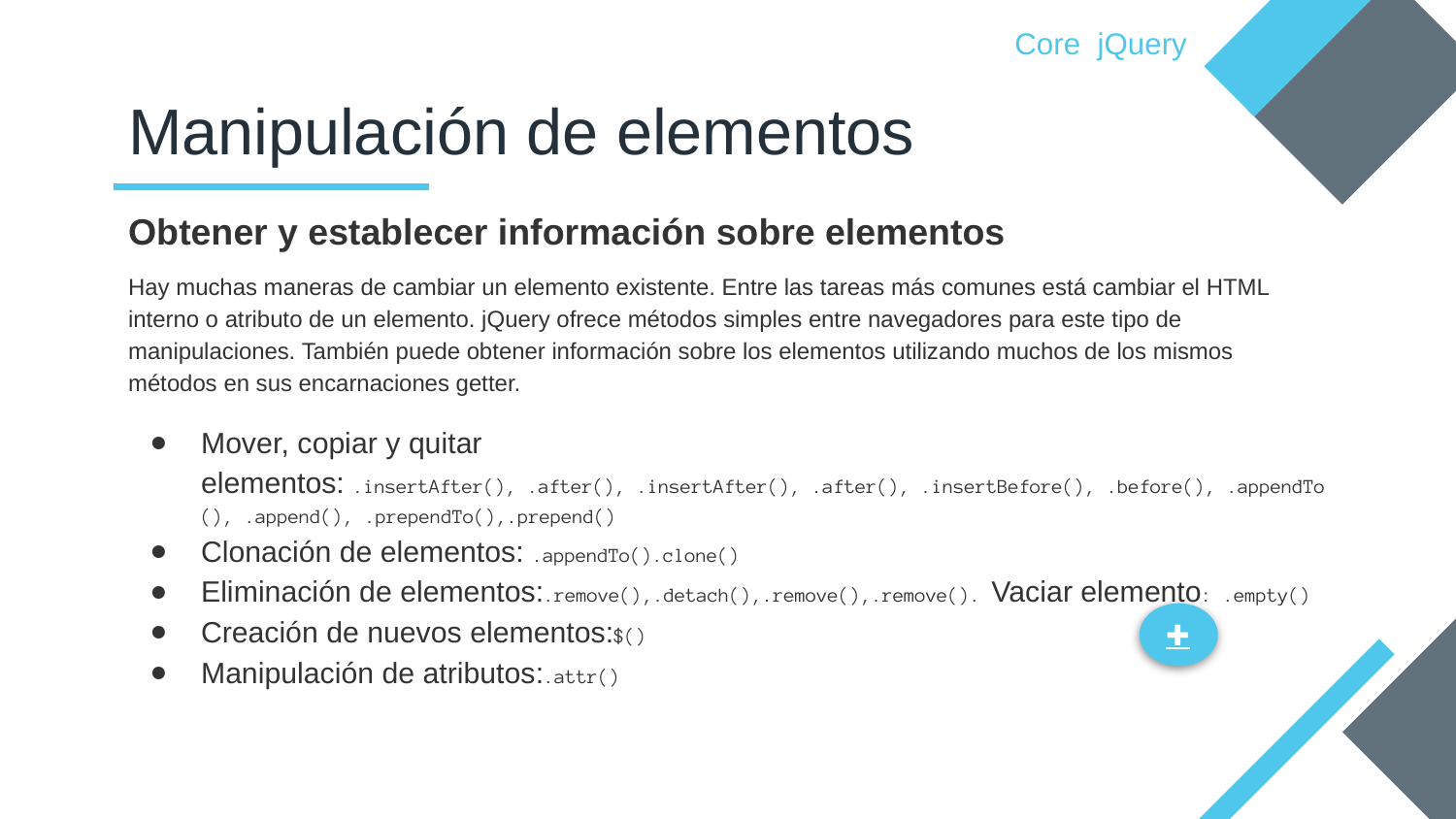

Core  jQuery
# Manipulación de elementos
Obtener y establecer información sobre elementos
Hay muchas maneras de cambiar un elemento existente. Entre las tareas más comunes está cambiar el HTML interno o atributo de un elemento. jQuery ofrece métodos simples entre navegadores para este tipo de manipulaciones. También puede obtener información sobre los elementos utilizando muchos de los mismos métodos en sus encarnaciones getter.
Mover, copiar y quitar elementos: .insertAfter(), .after(), .insertAfter(), .after(), .insertBefore(), .before(), .appendTo(), .append(), .prependTo(),.prepend()
Clonación de elementos: .appendTo().clone()
Eliminación de elementos:.remove(),.detach(),.remove(),.remove(). Vaciar elemento: .empty()
Creación de nuevos elementos:$()
Manipulación de atributos:.attr()

✚